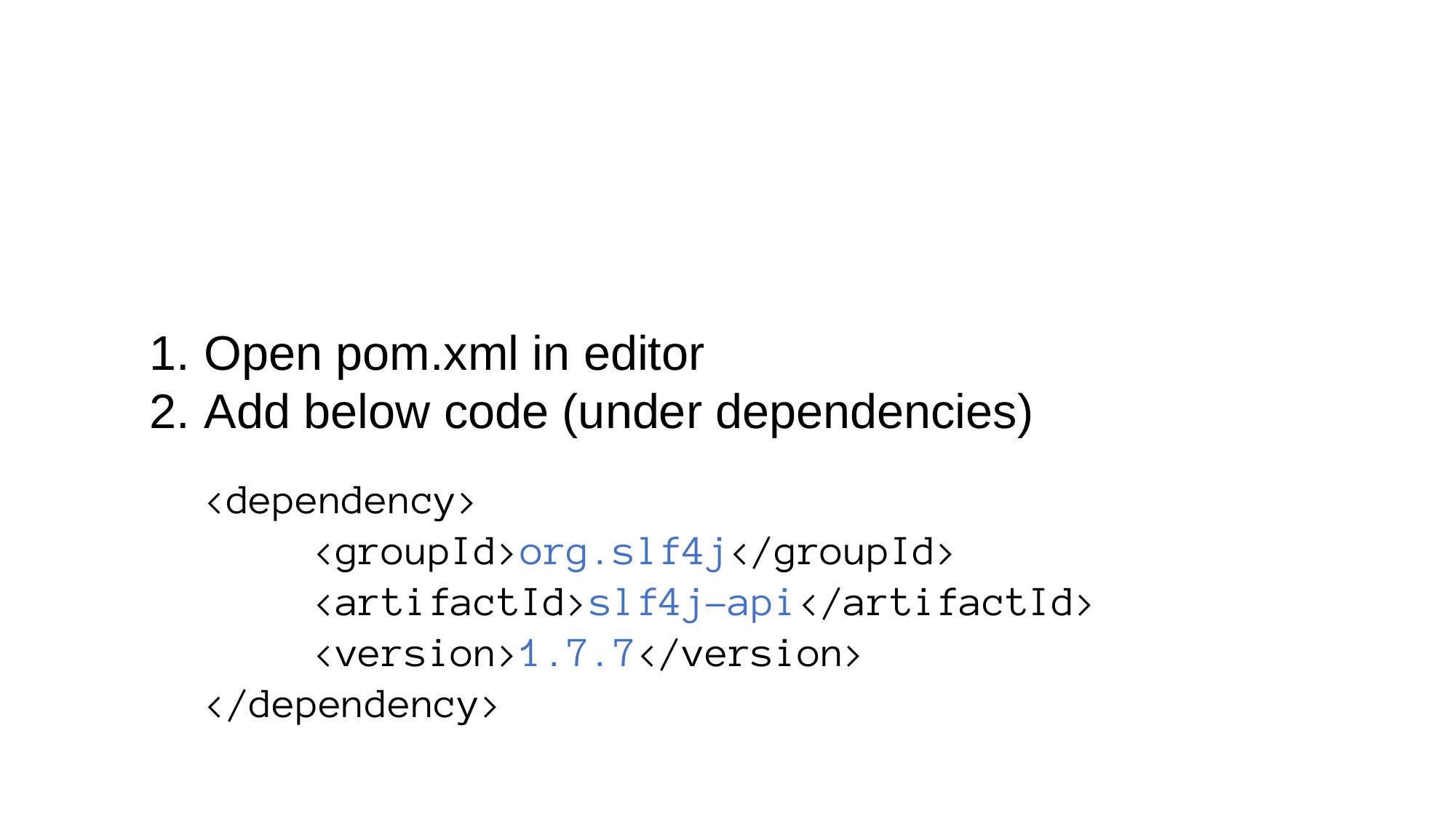

Change pom.xml
One change to pom.xml will fix

Open pom.xml in editor
Add below code (under dependencies)

<dependency>
	<groupId>org.slf4j</groupId>
	<artifactId>slf4j-api</artifactId>
	<version>1.7.7</version>
</dependency>